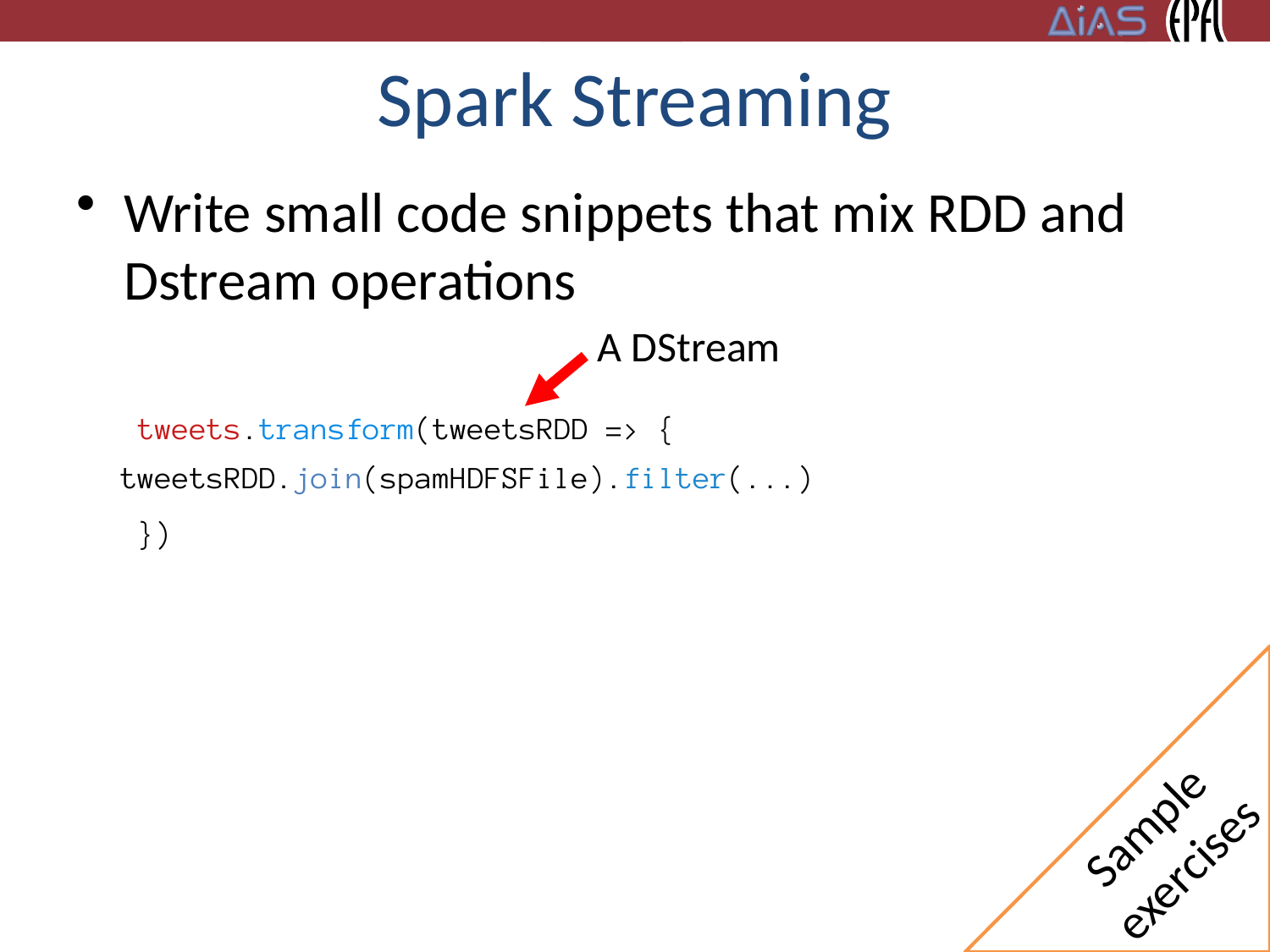

# Spark Streaming
Write small code snippets that mix RDD and Dstream operations

 tweets.transform(tweetsRDD => {		tweetsRDD.join(spamHDFSFile).filter(...)
 })

A DStream

Sample
exercises
27